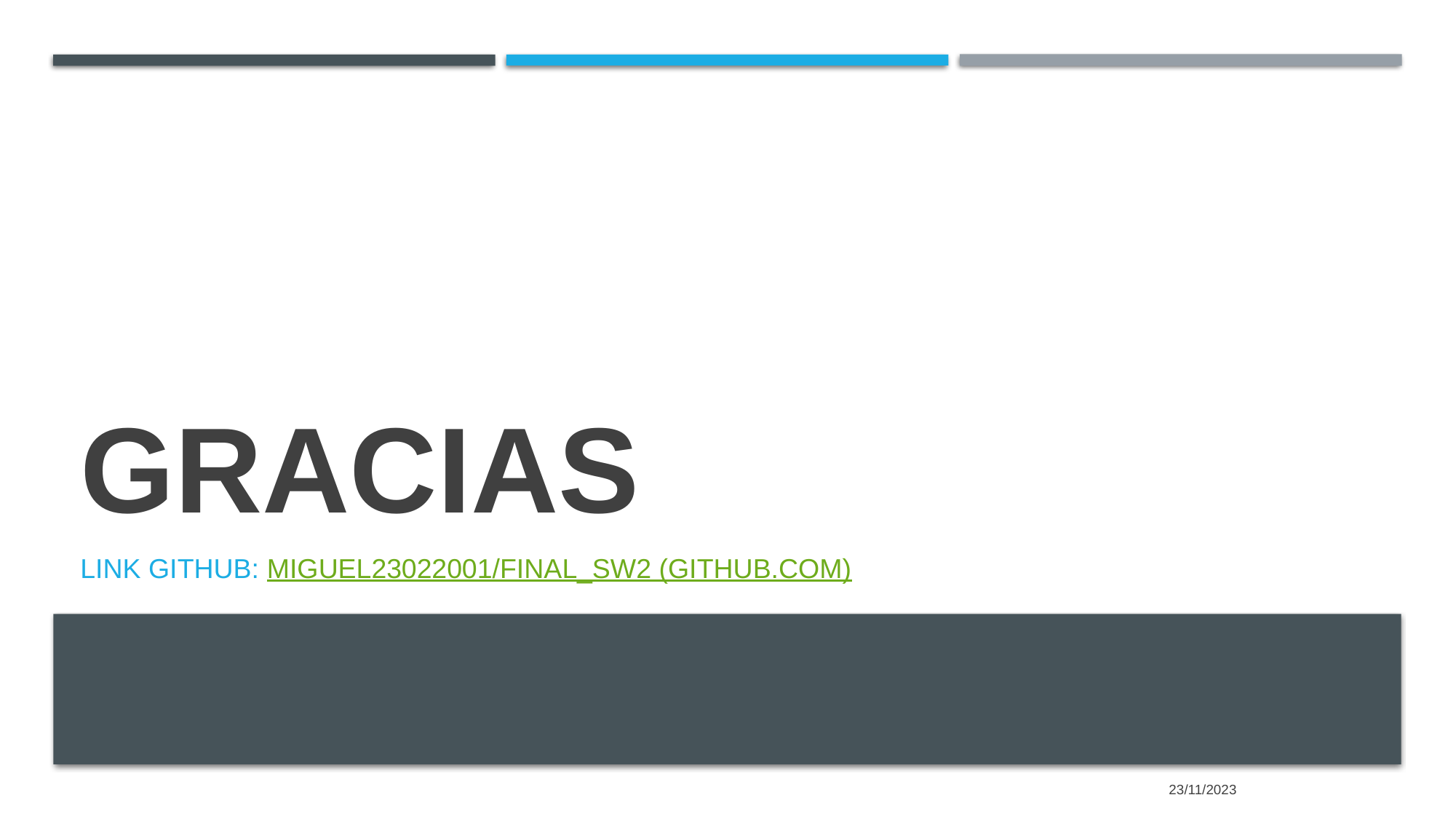

# gracias
Link Github: miguel23022001/Final_SW2 (github.com)
23/11/2023